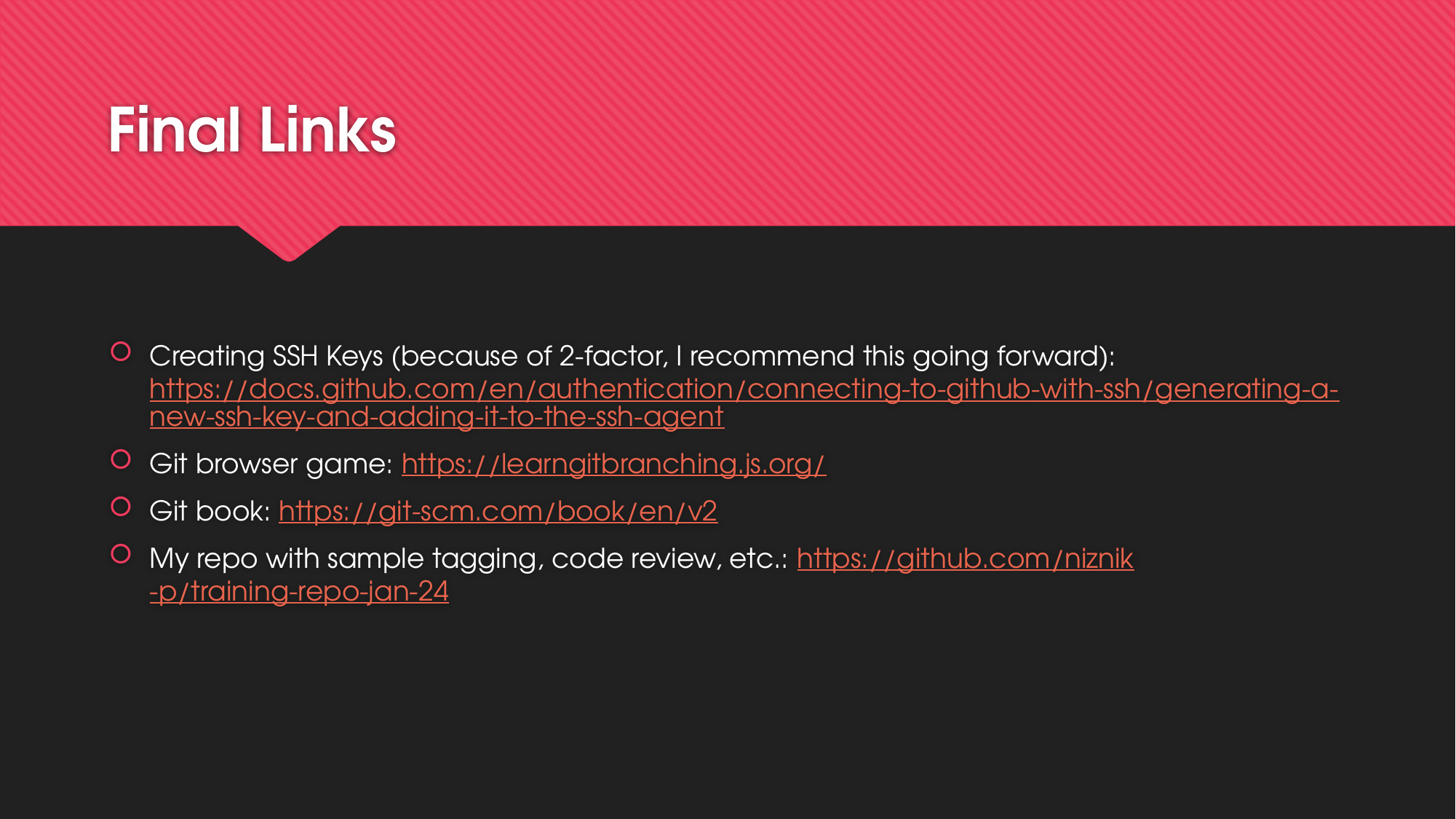

# Final Links
Creating SSH Keys (because of 2-factor, I recommend this going forward): https://docs.github.com/en/authentication/connecting-to-github-with-ssh/generating-a-new-ssh-key-and-adding-it-to-the-ssh-agent
Git browser game: https://learngitbranching.js.org/
Git book: https://git-scm.com/book/en/v2
My repo with sample tagging, code review, etc.: https://github.com/niznik-p/training-repo-jan-24